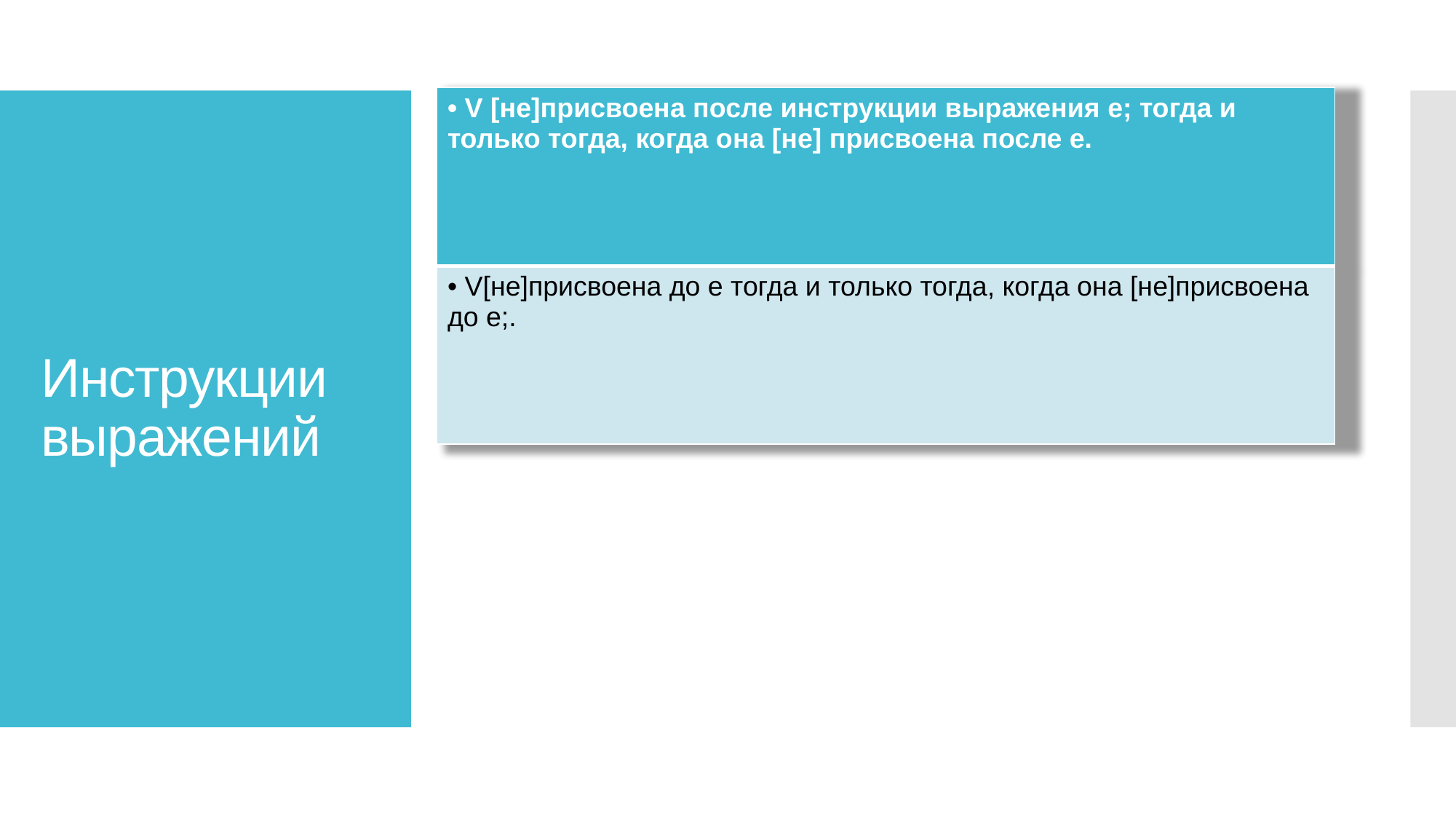

| • V [не]присвоена после инструкции выражения е; тогда и только тогда, когда она [не] присвоена после е. |
| --- |
| • V[не]присвоена до е тогда и только тогда, когда она [не]присвоена до е;. |
# Инструкции выражений